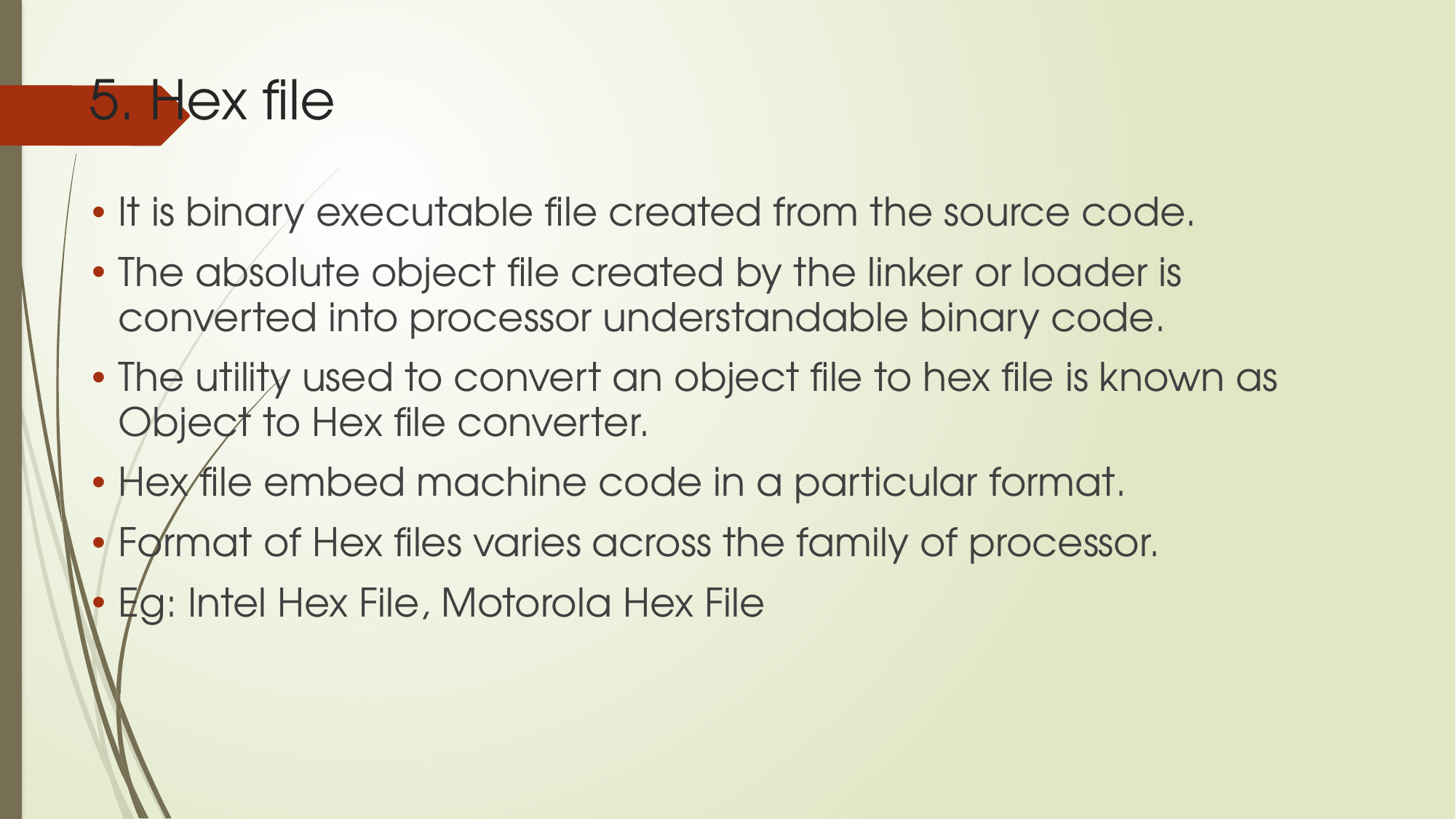

# 5. Hex file
It is binary executable file created from the source code.
The absolute object file created by the linker or loader is converted into processor understandable binary code.
The utility used to convert an object file to hex file is known as Object to Hex file converter.
Hex file embed machine code in a particular format.
Format of Hex files varies across the family of processor.
Eg: Intel Hex File, Motorola Hex File